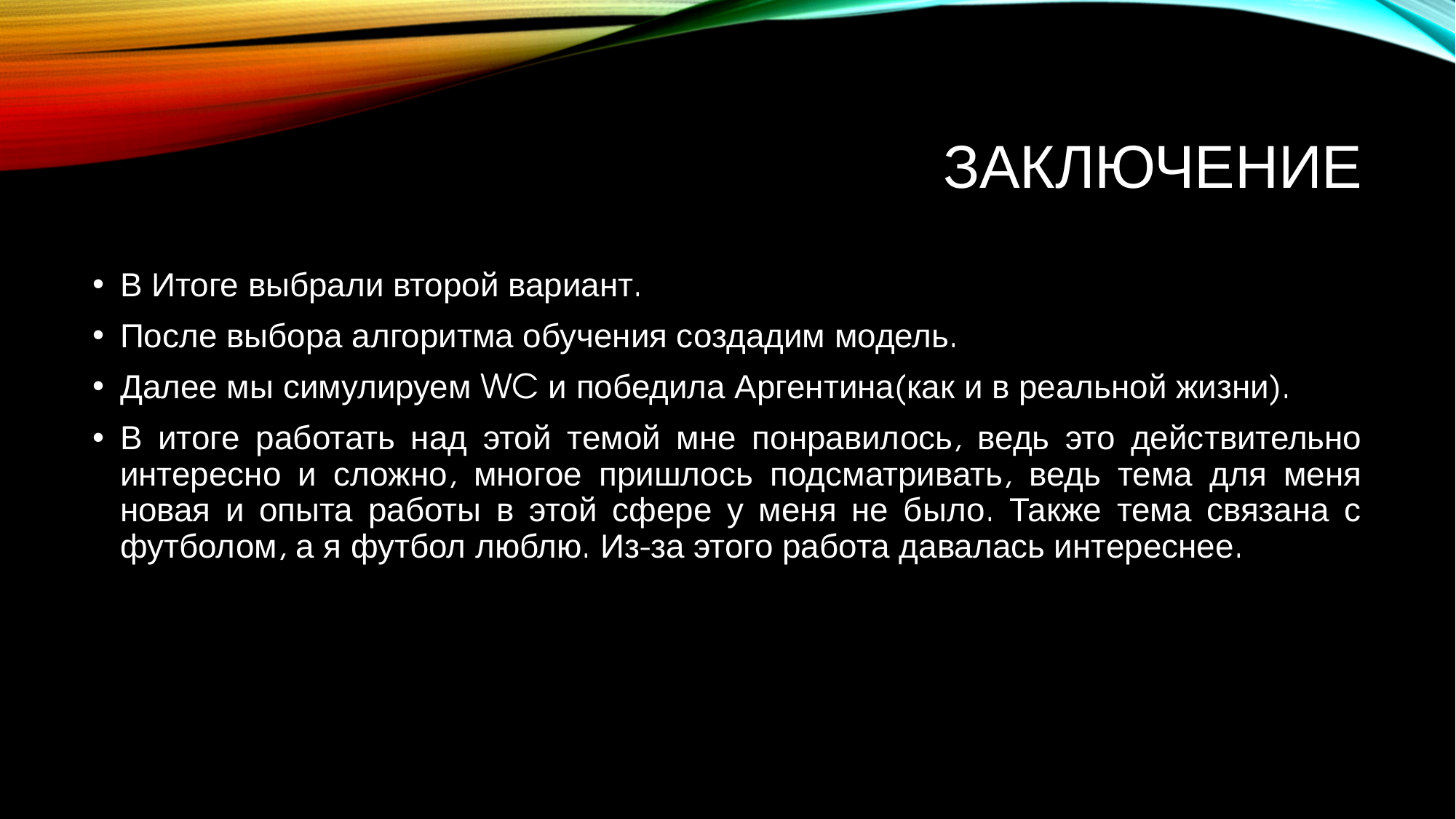

# Заключение
В Итоге выбрали второй вариант.
После выбора алгоритма обучения создадим модель.
Далее мы симулируем WC и победила Аргентина(как и в реальной жизни).
В итоге работать над этой темой мне понравилось, ведь это действительно интересно и сложно, многое пришлось подсматривать, ведь тема для меня новая и опыта работы в этой сфере у меня не было. Также тема связана с футболом, а я футбол люблю. Из-за этого работа давалась интереснее.